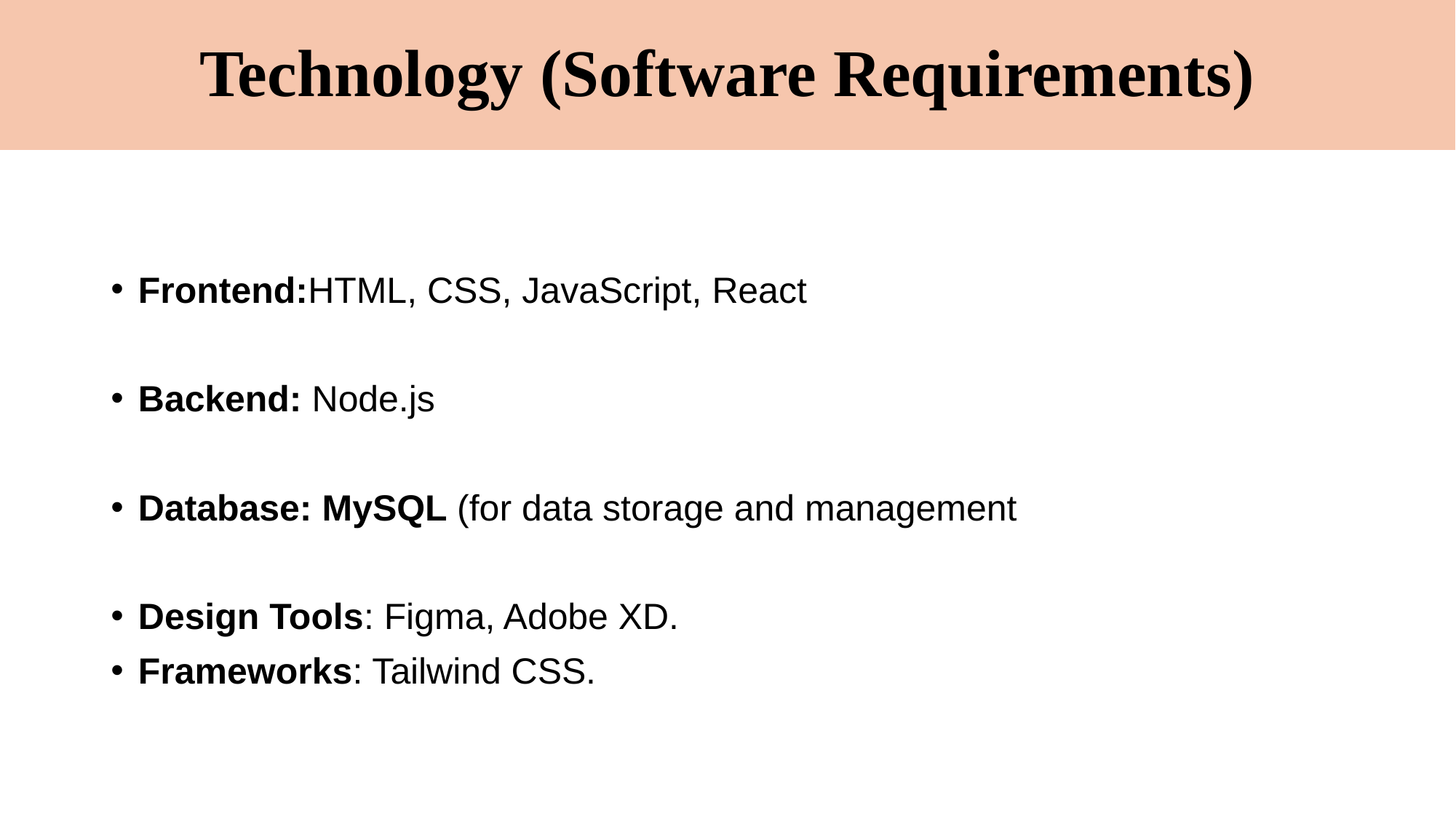

# Technology (Software Requirements)

Frontend:HTML, CSS, JavaScript, React

Backend: Node.js

Database: MySQL (for data storage and management

Design Tools: Figma, Adobe XD.
Frameworks: Tailwind CSS.